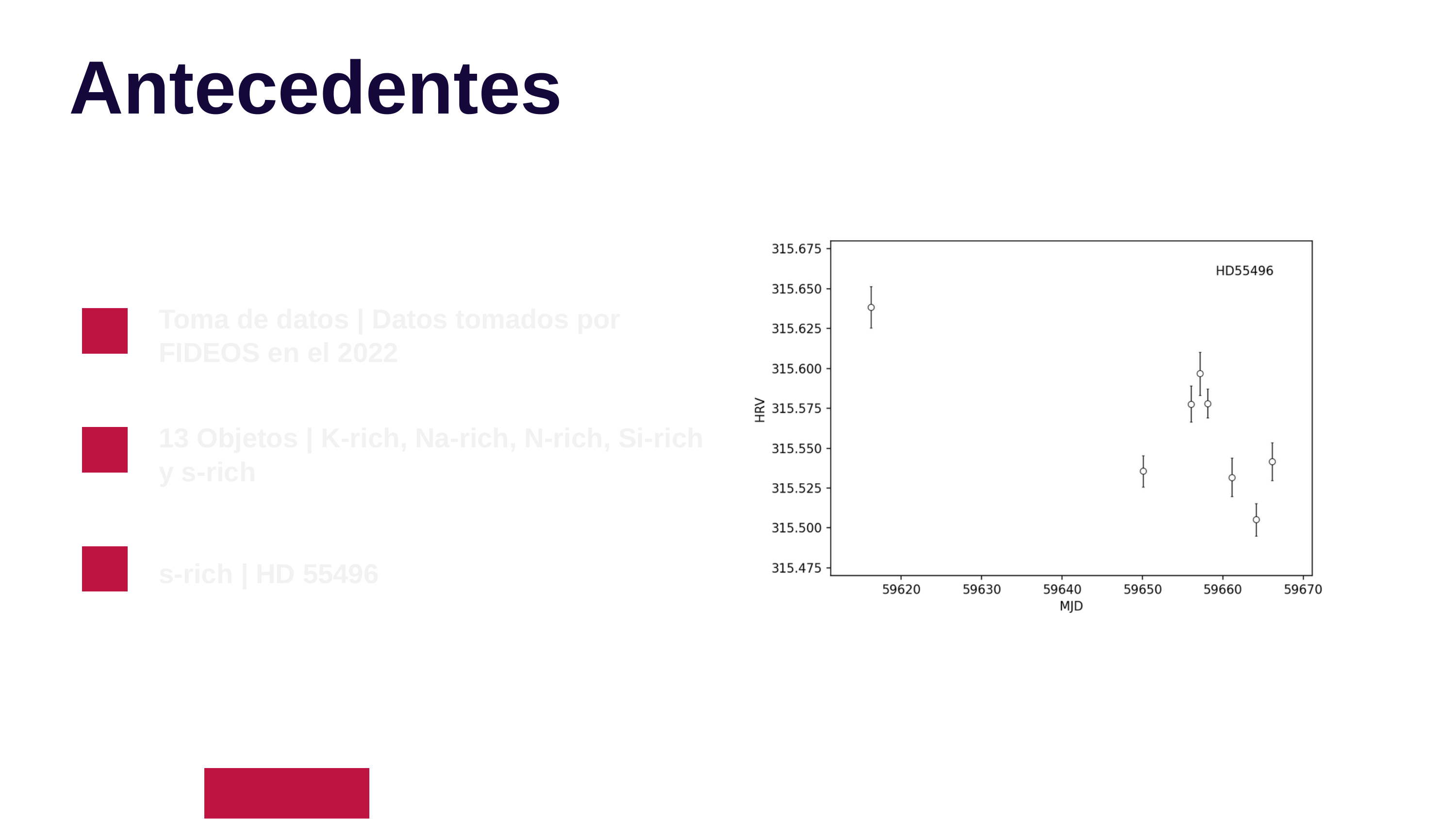

Antecedentes
Espectros de alta resolución

Toma de datos | Datos tomados por FIDEOS en el 2022

13 Objetos | K-rich, Na-rich, N-rich, Si-rich y s-rich

s-rich | HD 55496